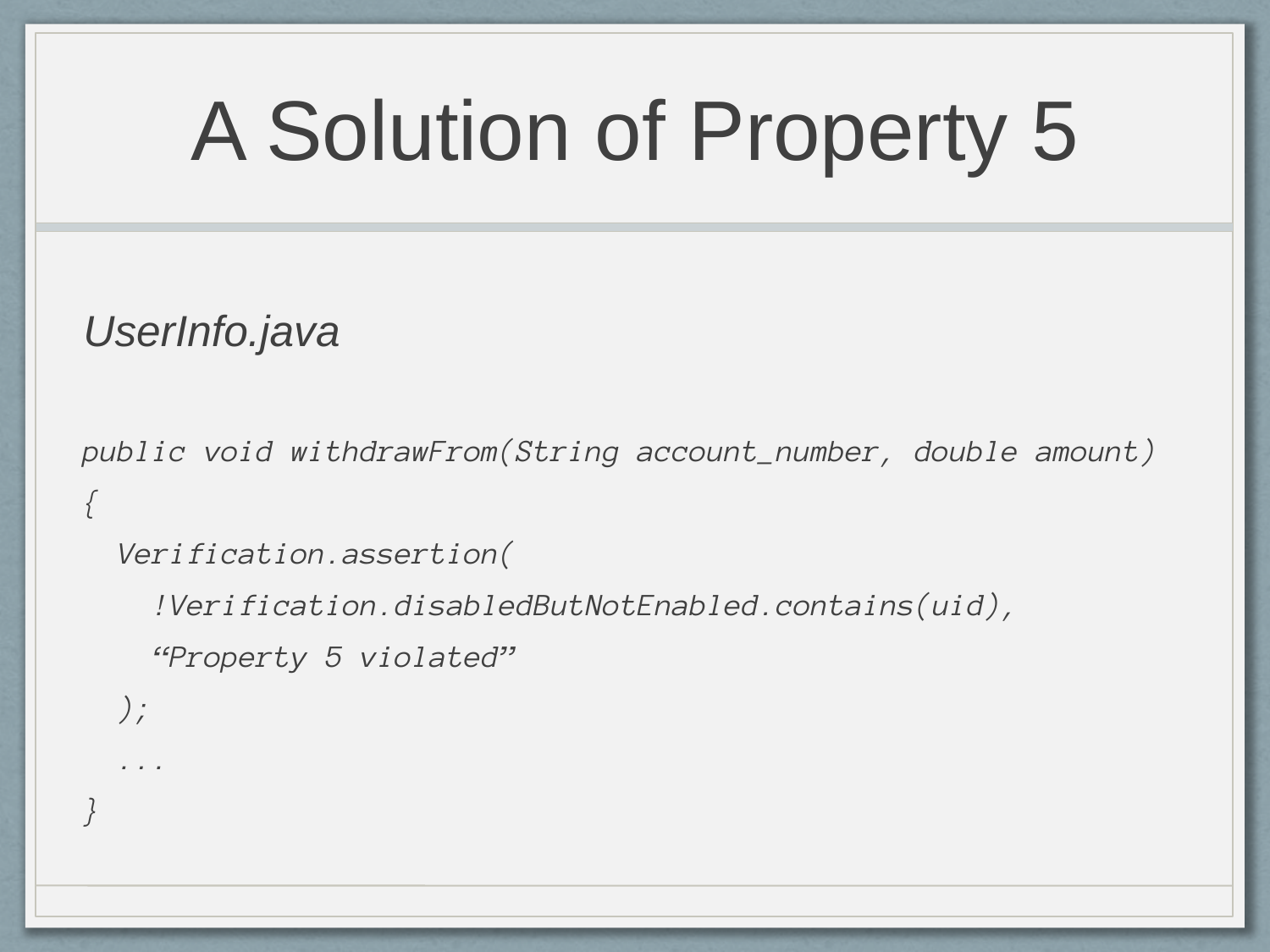

# A Solution of Property 5
UserInfo.java

public void withdrawFrom(String account_number, double amount)
{
  Verification.assertion(
    !Verification.disabledButNotEnabled.contains(uid),
    “Property 5 violated”
  );
  ...
}